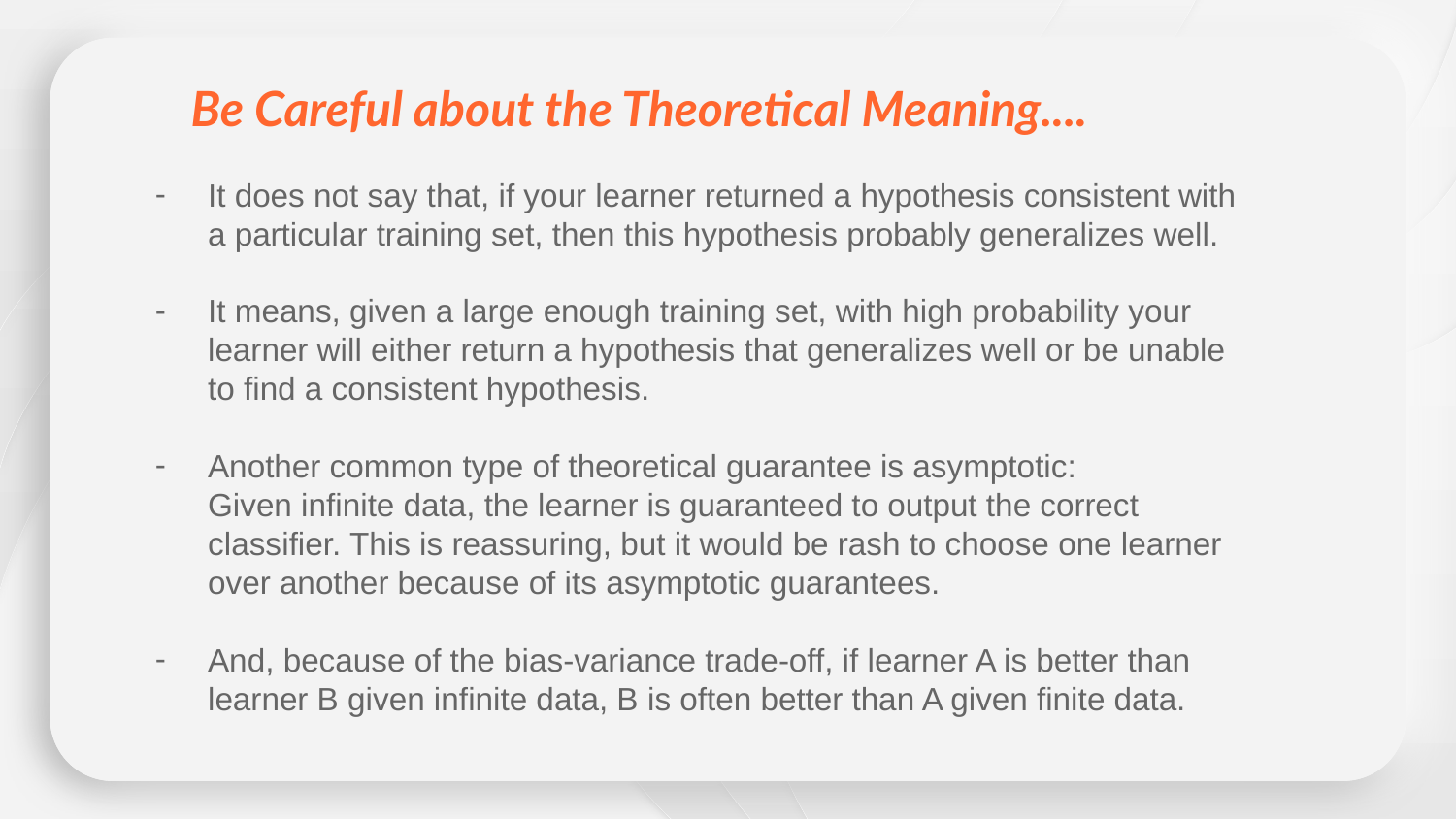

Be Careful about the Theoretical Meaning....
It does not say that, if your learner returned a hypothesis consistent with a particular training set, then this hypothesis probably generalizes well.

It means, given a large enough training set, with high probability your learner will either return a hypothesis that generalizes well or be unable to find a consistent hypothesis.

Another common type of theoretical guarantee is asymptotic:
Given infinite data, the learner is guaranteed to output the correct classifier. This is reassuring, but it would be rash to choose one learner over another because of its asymptotic guarantees.

And, because of the bias-variance trade-off, if learner A is better than learner B given infinite data, B is often better than A given finite data.